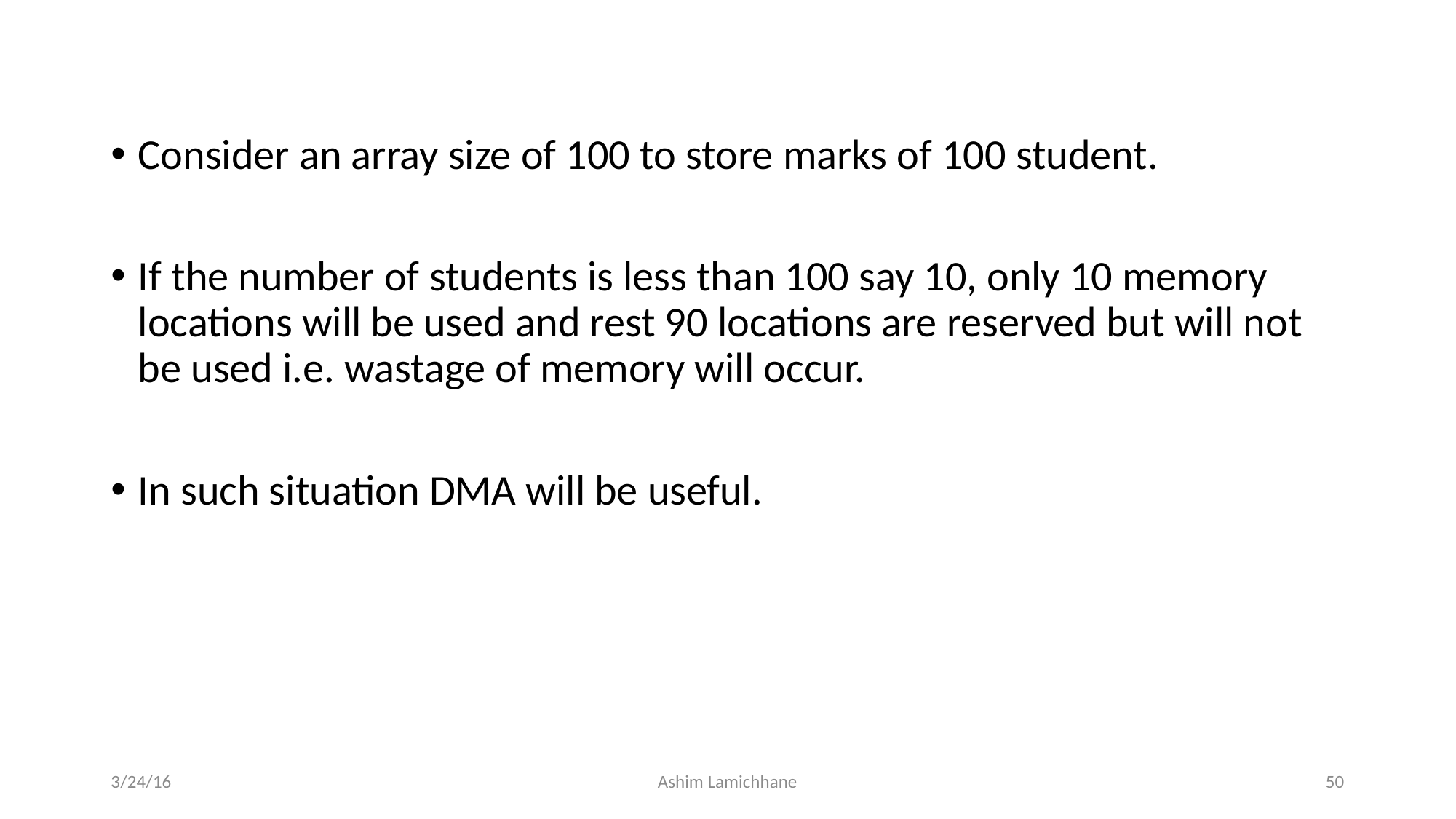

Consider an array size of 100 to store marks of 100 student.

If the number of students is less than 100 say 10, only 10 memory locations will be used and rest 90 locations are reserved but will not be used i.e. wastage of memory will occur.

In such situation DMA will be useful.

3/24/16
Ashim Lamichhane
50